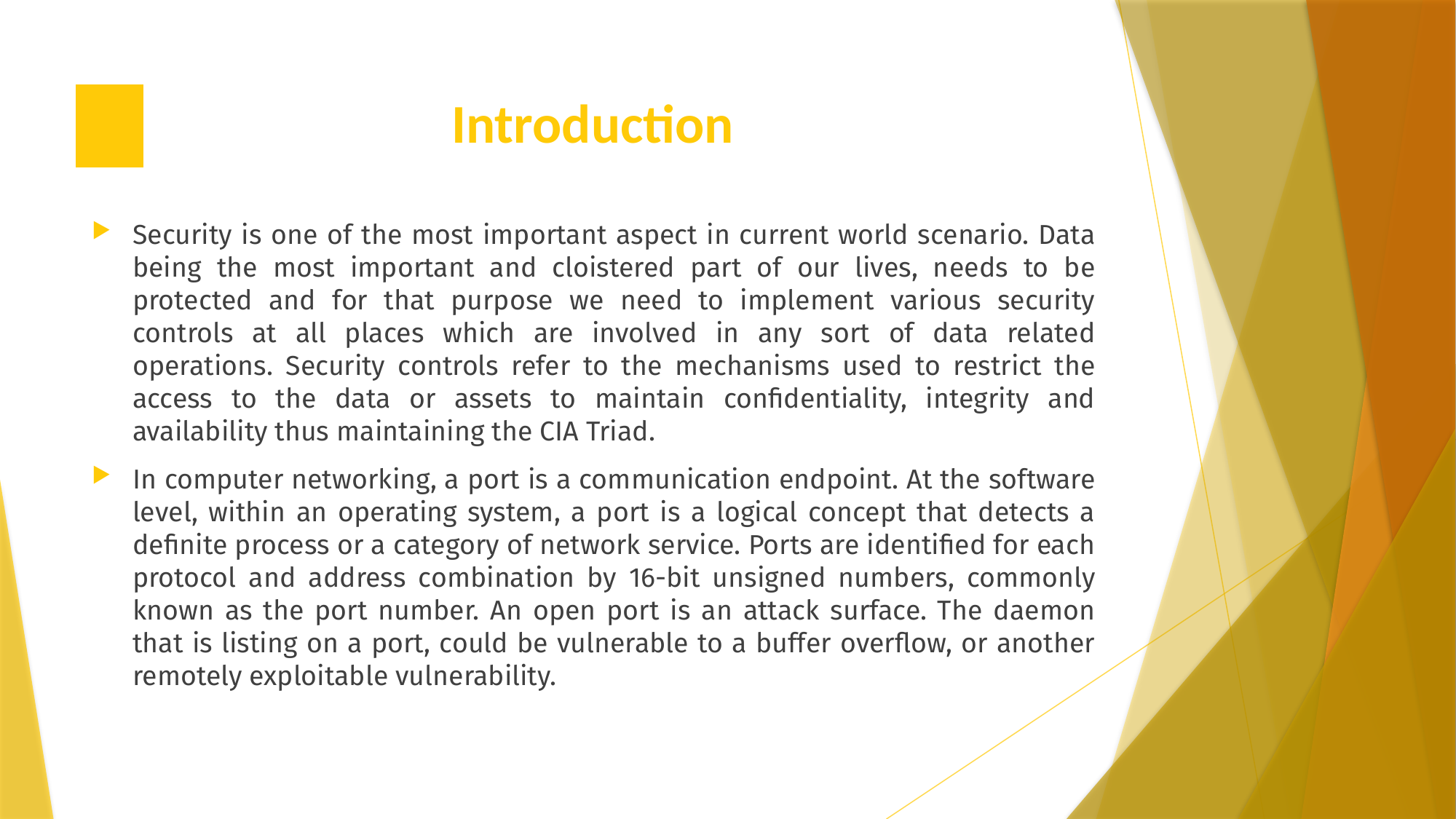

# Introduction
Security is one of the most important aspect in current world scenario. Data being the most important and cloistered part of our lives, needs to be protected and for that purpose we need to implement various security controls at all places which are involved in any sort of data related operations. Security controls refer to the mechanisms used to restrict the access to the data or assets to maintain confidentiality, integrity and availability thus maintaining the CIA Triad.
In computer networking, a port is a communication endpoint. At the software level, within an operating system, a port is a logical concept that detects a definite process or a category of network service. Ports are identified for each protocol and address combination by 16-bit unsigned numbers, commonly known as the port number. An open port is an attack surface. The daemon that is listing on a port, could be vulnerable to a buffer overflow, or another remotely exploitable vulnerability.